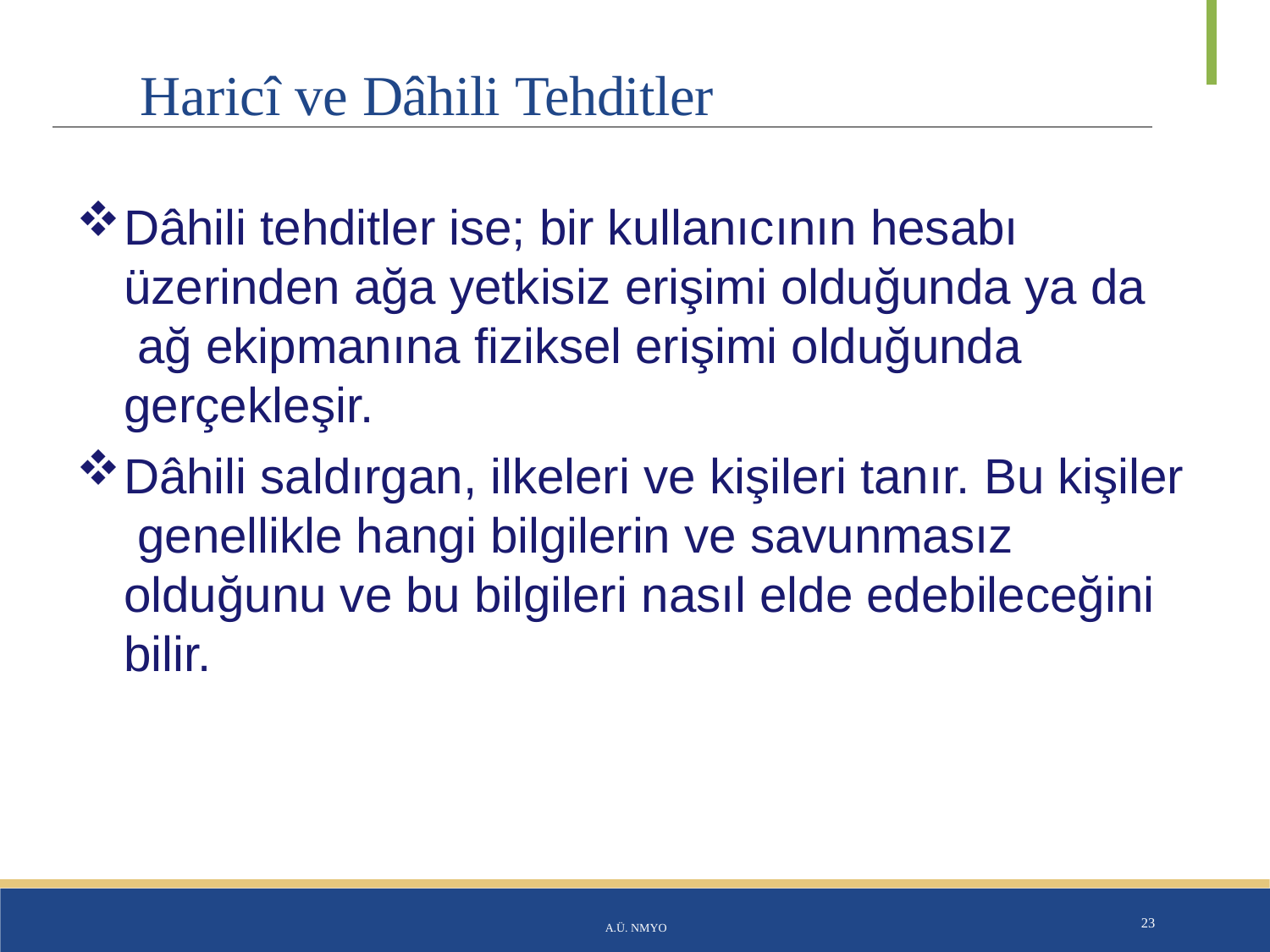

# Haricî ve Dâhili Tehditler
Dâhili tehditler ise; bir kullanıcının hesabı  üzerinden ağa yetkisiz erişimi olduğunda ya da  ağ ekipmanına fiziksel erişimi olduğunda  gerçekleşir.
Dâhili saldırgan, ilkeleri ve kişileri tanır. Bu kişiler  genellikle hangi bilgilerin ve savunmasız  olduğunu ve bu bilgileri nasıl elde edebileceğini  bilir.
A.Ü. NMYO
23